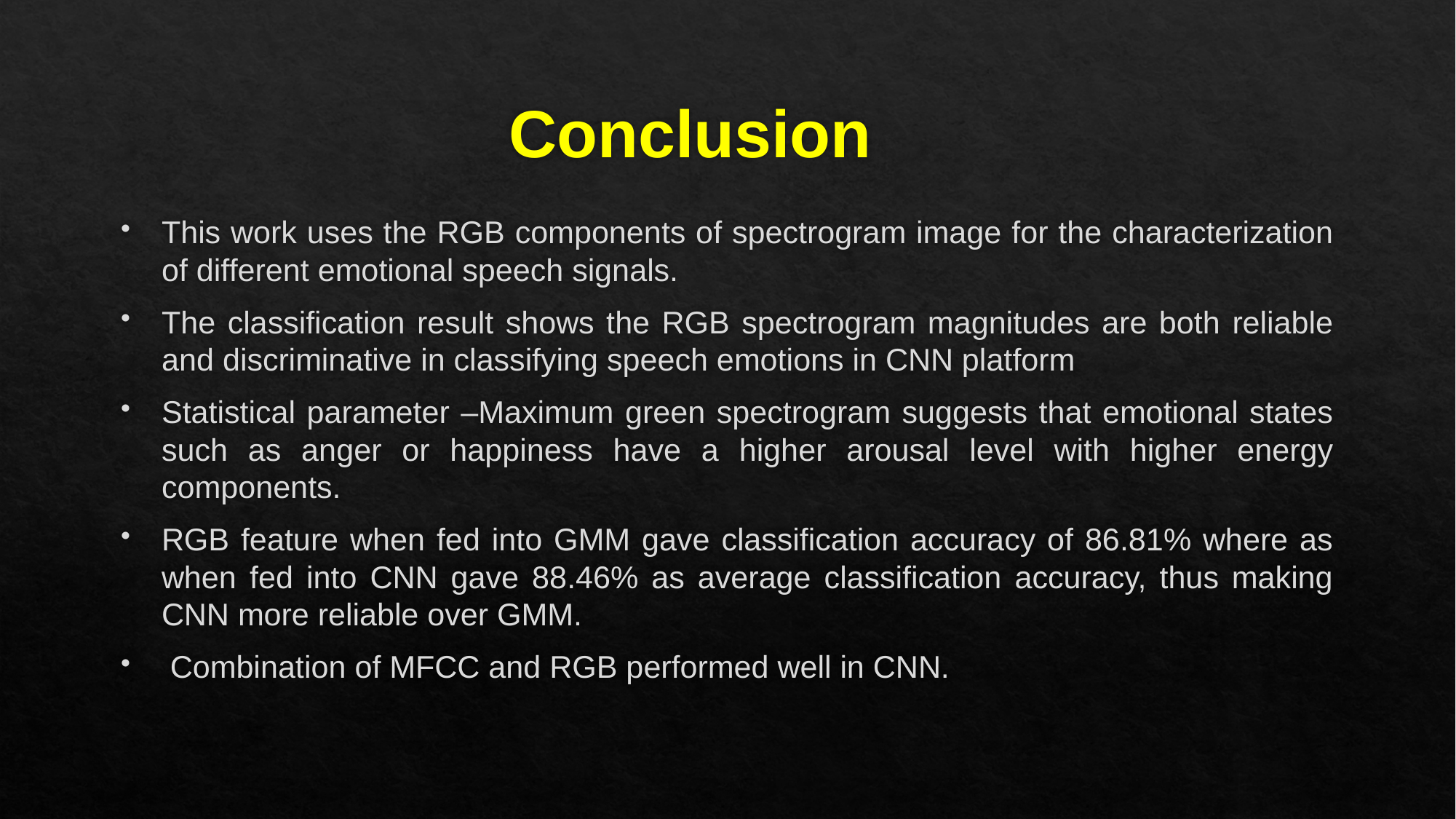

# Conclusion
This work uses the RGB components of spectrogram image for the characterization of different emotional speech signals.
The classification result shows the RGB spectrogram magnitudes are both reliable and discriminative in classifying speech emotions in CNN platform
Statistical parameter –Maximum green spectrogram suggests that emotional states such as anger or happiness have a higher arousal level with higher energy components.
RGB feature when fed into GMM gave classification accuracy of 86.81% where as when fed into CNN gave 88.46% as average classification accuracy, thus making CNN more reliable over GMM.
 Combination of MFCC and RGB performed well in CNN.